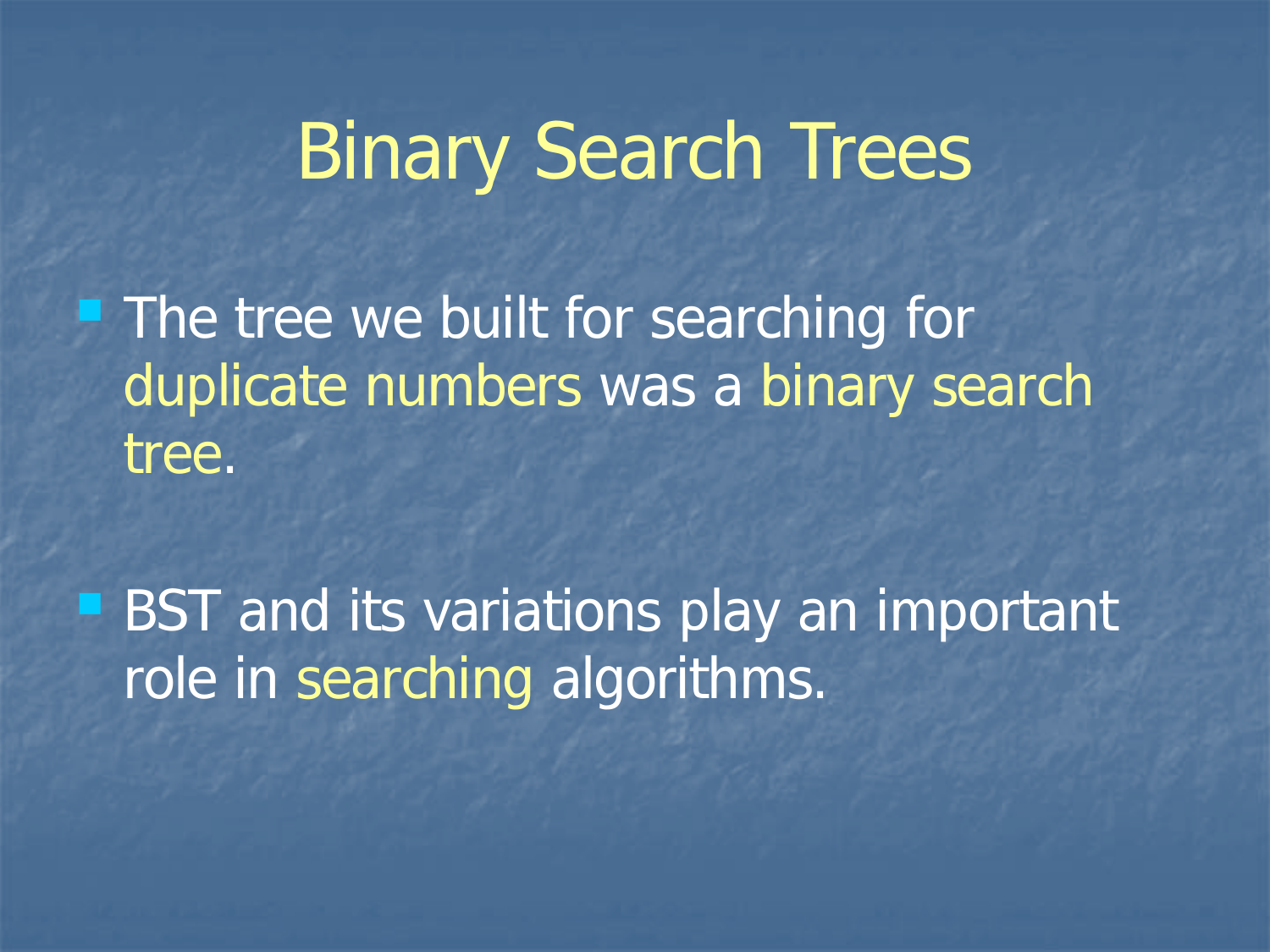

# Binary Search Trees
The tree we built for searching for duplicate numbers was a binary search tree.

BST and its variations play an important role in searching algorithms.